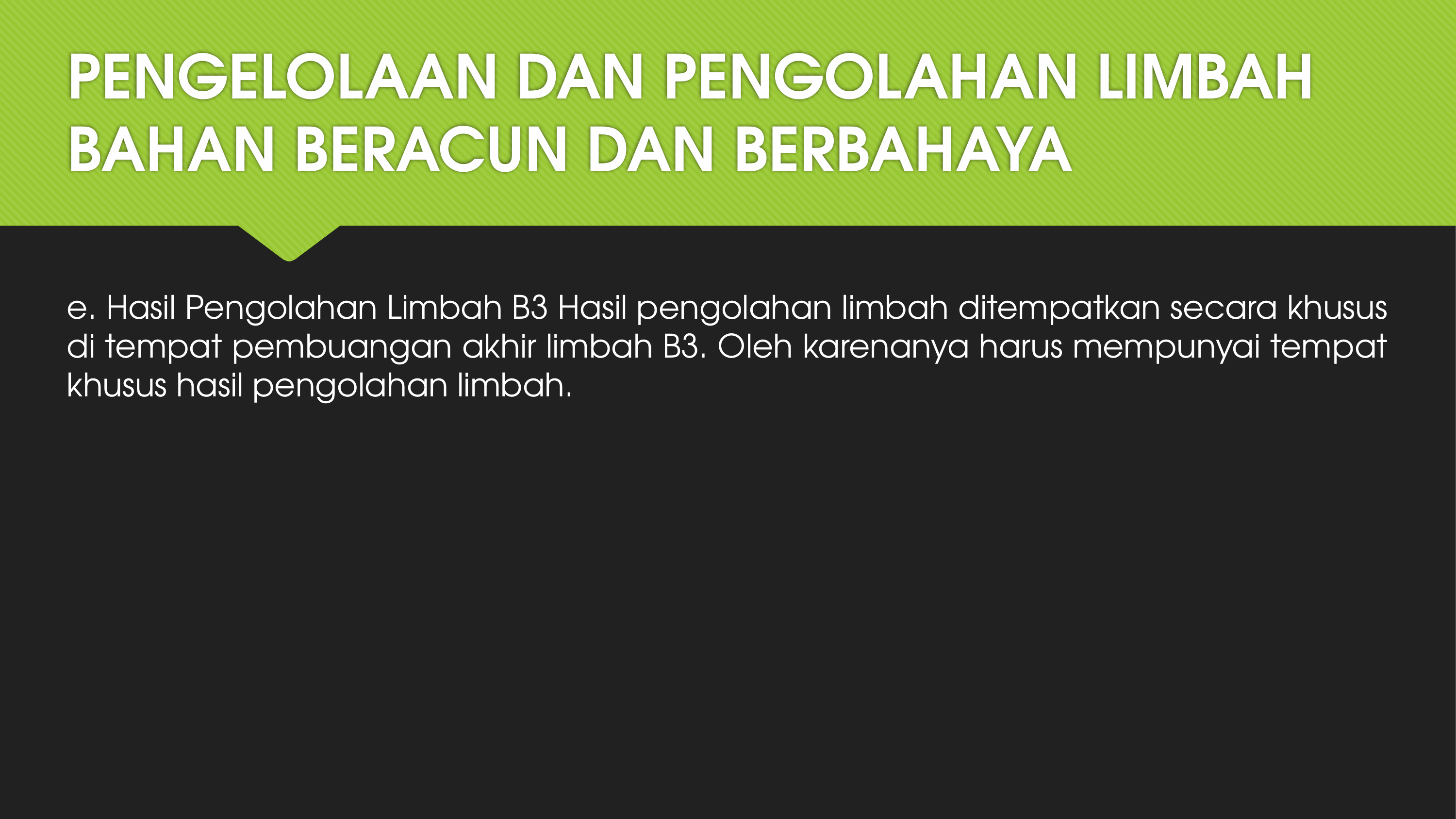

# PENGELOLAAN DAN PENGOLAHAN LIMBAH BAHAN BERACUN DAN BERBAHAYA
e. Hasil Pengolahan Limbah B3 Hasil pengolahan limbah ditempatkan secara khusus di tempat pembuangan akhir limbah B3. Oleh karenanya harus mempunyai tempat khusus hasil pengolahan limbah.